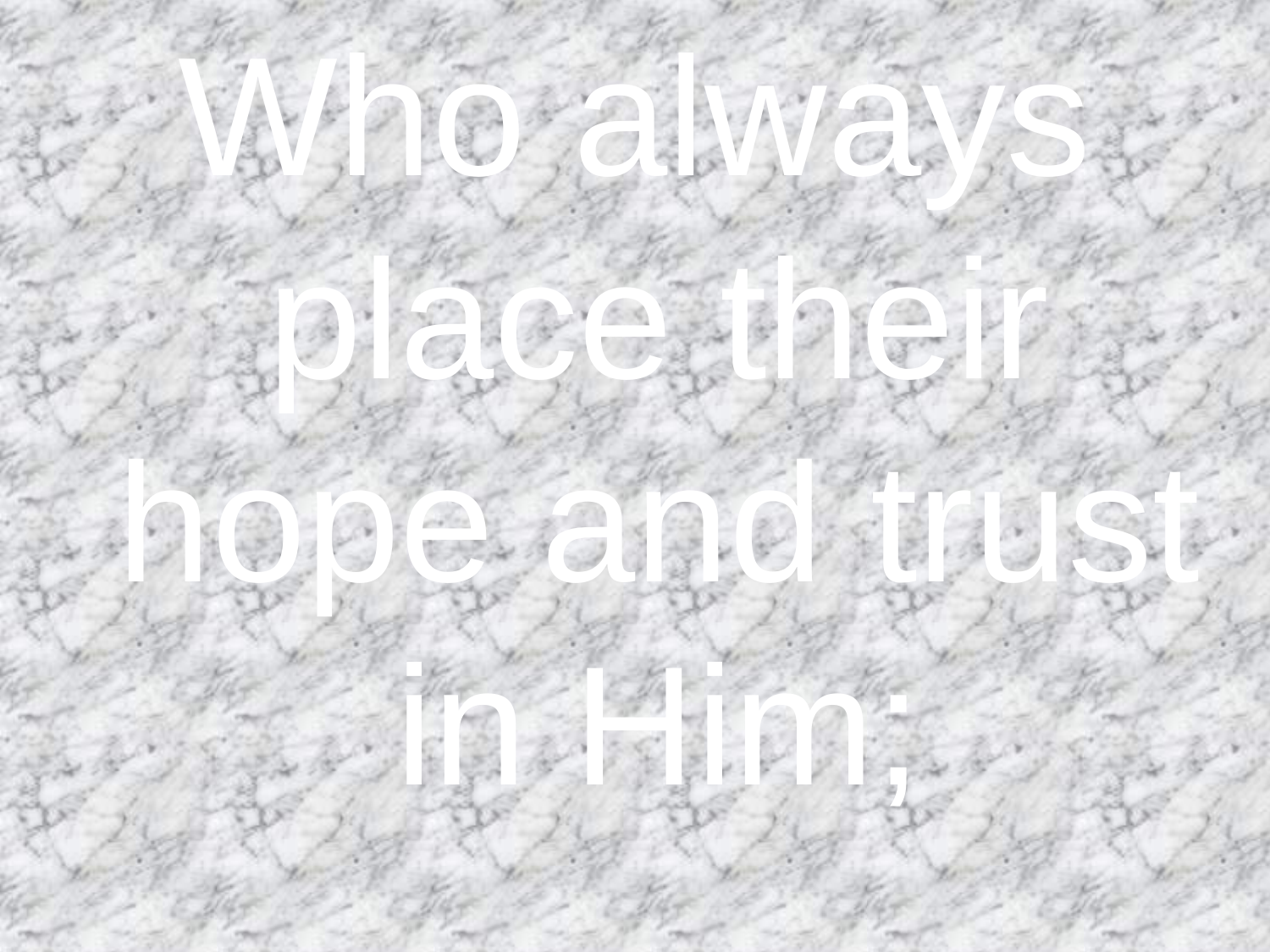

Who always place their hope and trust in Him;